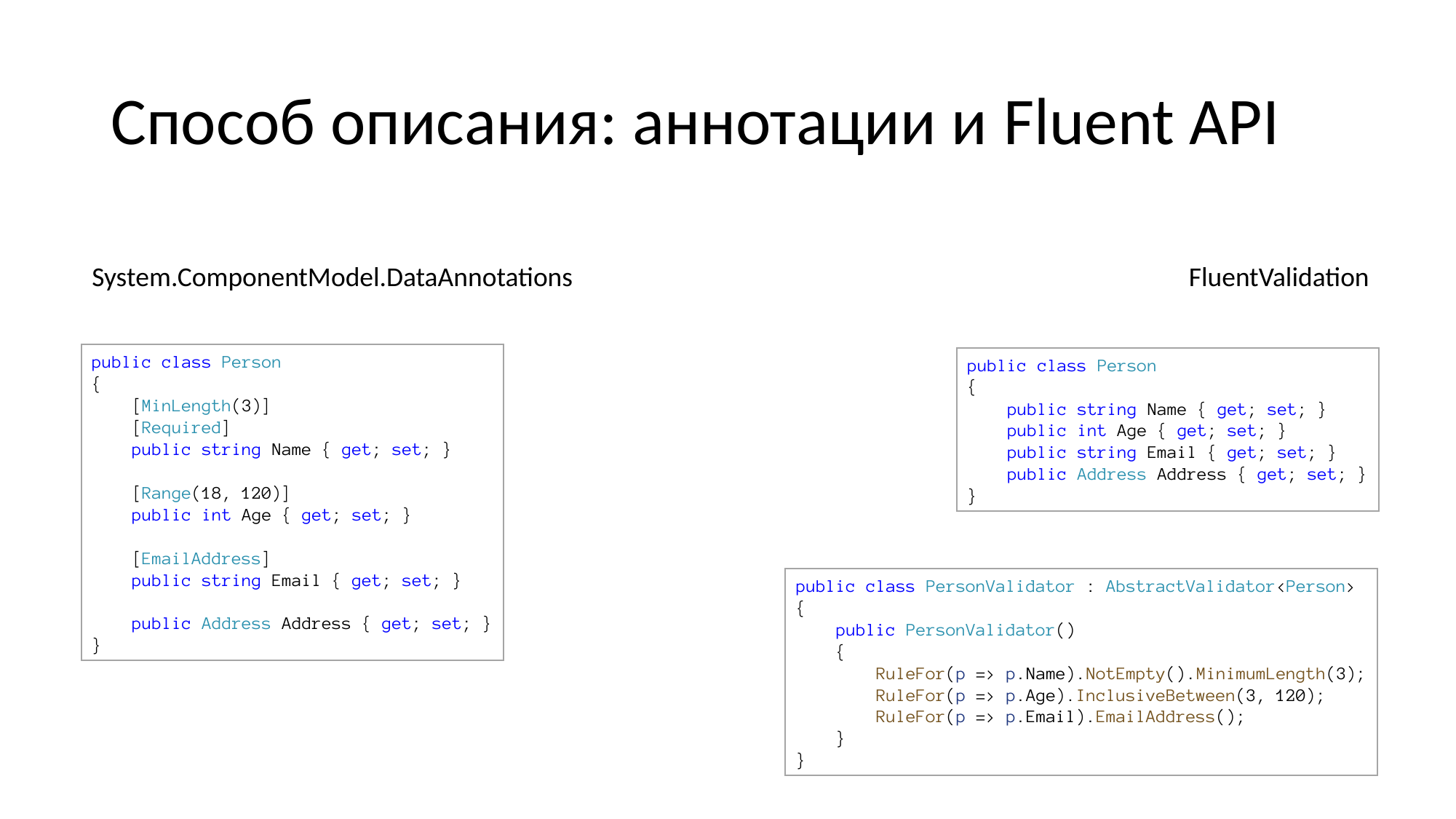

# Способ описания: аннотации и Fluent API
System.ComponentModel.DataAnnotations
FluentValidation
public class Person
{
    [MinLength(3)]
    [Required]
    public string Name { get; set; }
    
    [Range(18, 120)]
    public int Age { get; set; }
    [EmailAddress]
    public string Email { get; set; }
    public Address Address { get; set; }
}
public class Person
{
    public string Name { get; set; }
    public int Age { get; set; }
    public string Email { get; set; }
    public Address Address { get; set; }
}
public class PersonValidator : AbstractValidator<Person>
{
    public PersonValidator()
    {
        RuleFor(p => p.Name).NotEmpty().MinimumLength(3);
        RuleFor(p => p.Age).InclusiveBetween(3, 120);
        RuleFor(p => p.Email).EmailAddress();
    }
}